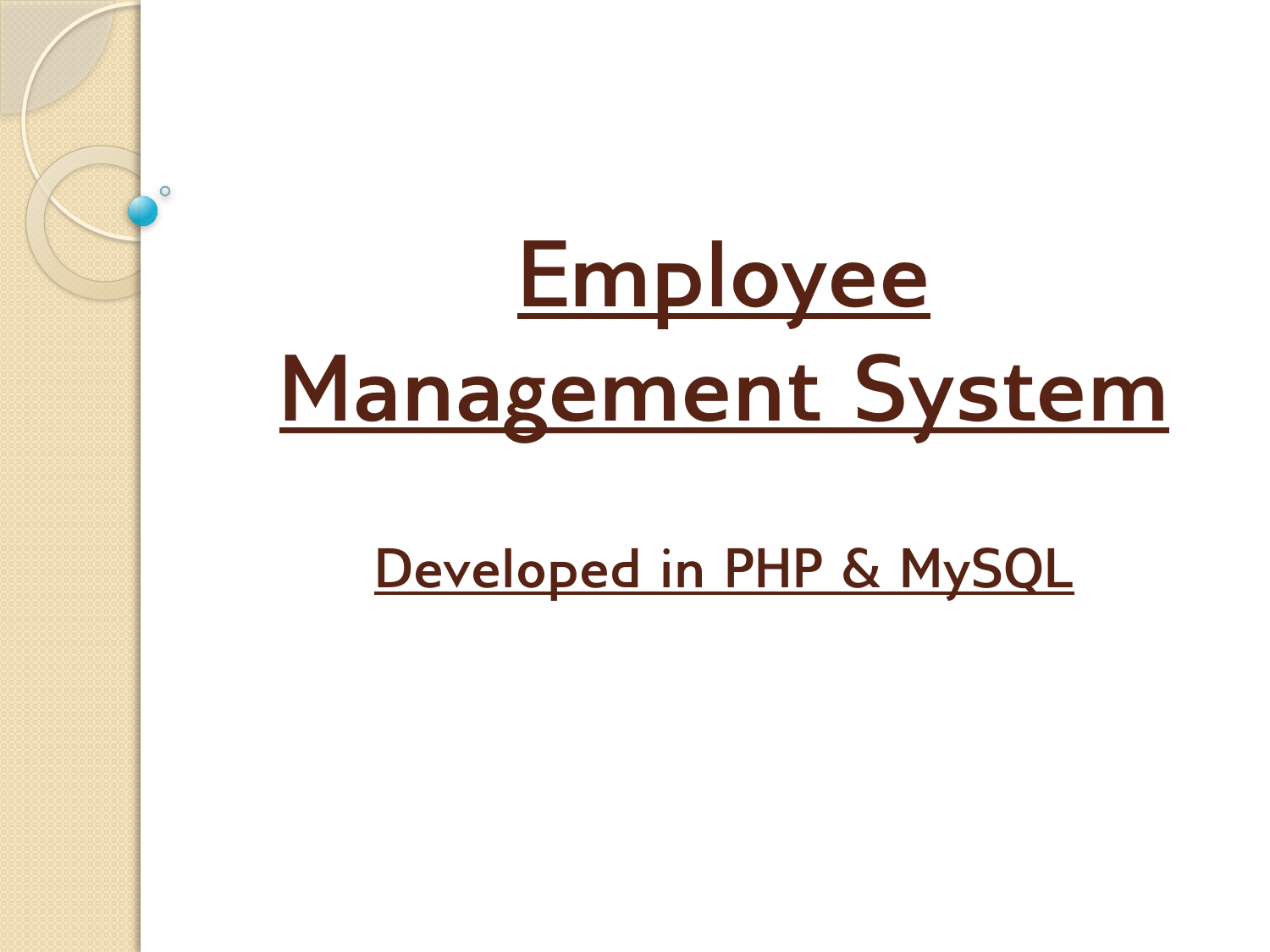

# Employee Management System Developed in PHP & MySQL